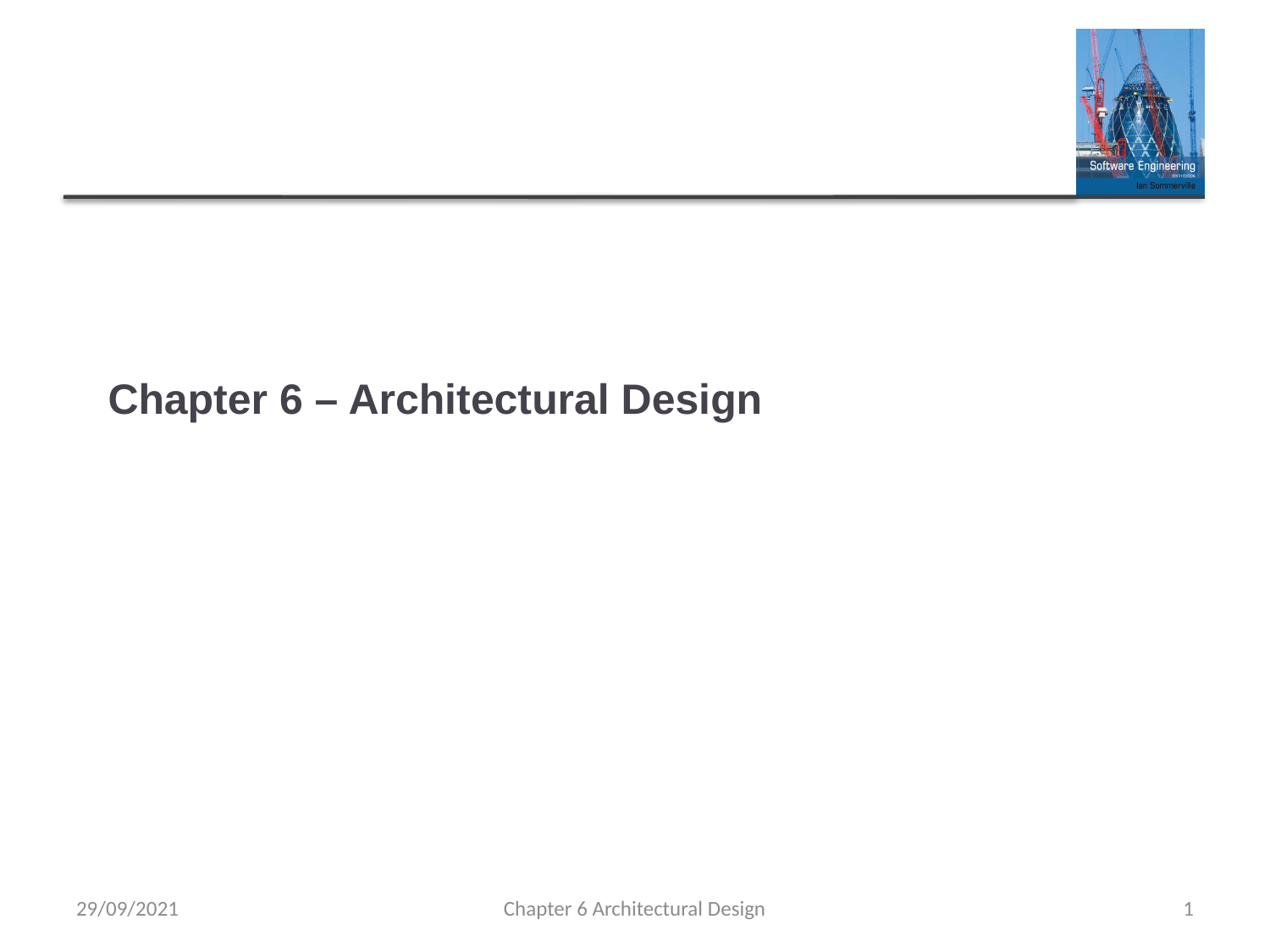

# Chapter 6 – Architectural Design

29/09/2021
Chapter 6 Architectural Design
1